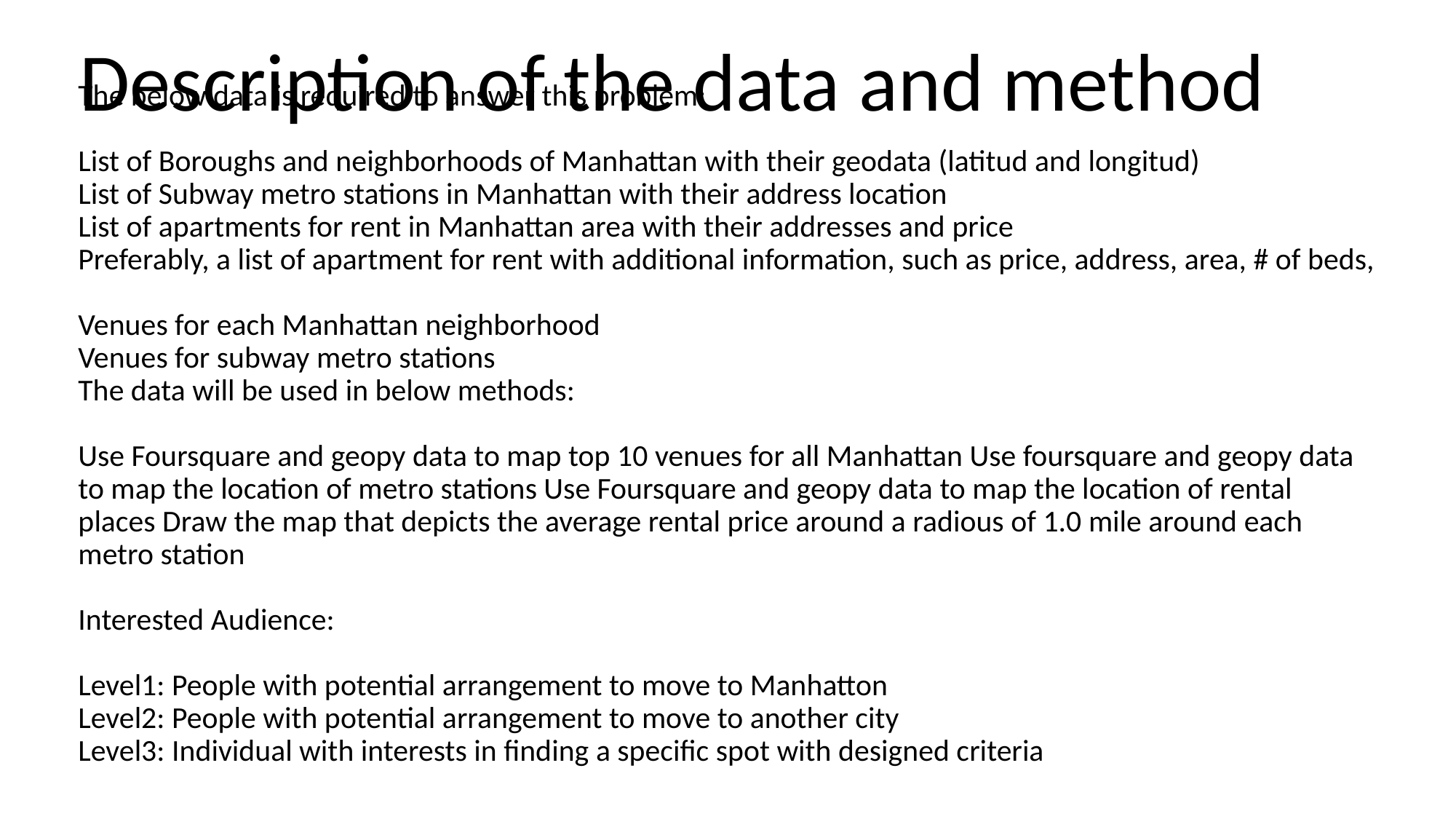

Description of the data and method
# The below data is required to answer this problem: List of Boroughs and neighborhoods of Manhattan with their geodata (latitud and longitud) List of Subway metro stations in Manhattan with their address location List of apartments for rent in Manhattan area with their addresses and price Preferably, a list of apartment for rent with additional information, such as price, address, area, # of beds, Venues for each Manhattan neighborhood Venues for subway metro stations The data will be used in below methods: Use Foursquare and geopy data to map top 10 venues for all Manhattan Use foursquare and geopy data to map the location of metro stations Use Foursquare and geopy data to map the location of rental places Draw the map that depicts the average rental price around a radious of 1.0 mile around each metro station Interested Audience: Level1: People with potential arrangement to move to Manhatton Level2: People with potential arrangement to move to another city Level3: Individual with interests in finding a specific spot with designed criteria